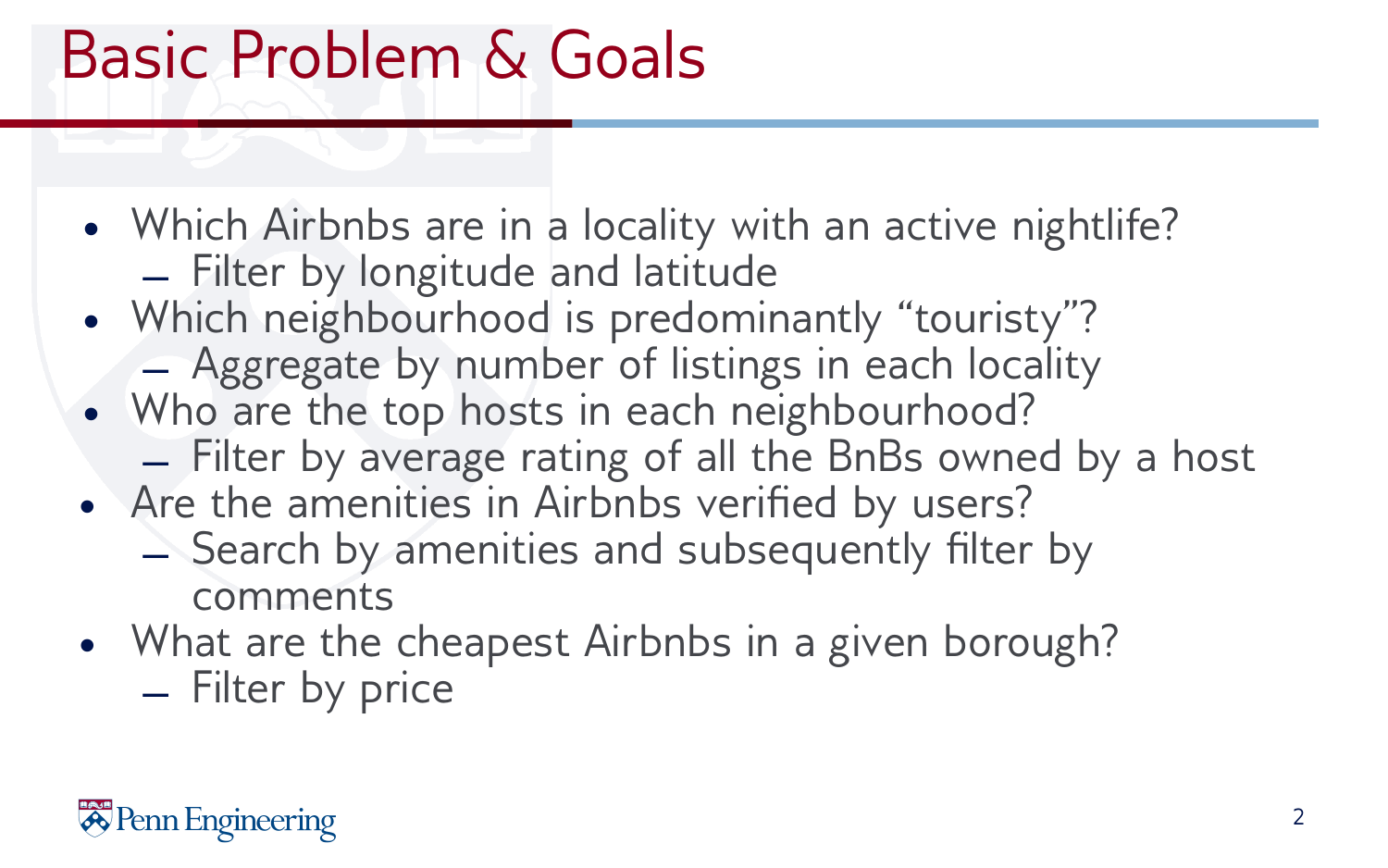

# Basic Problem & Goals

Which Airbnbs are in a locality with an active nightlife?
Filter by longitude and latitude
Which neighbourhood is predominantly “touristy”?
Aggregate by number of listings in each locality
Who are the top hosts in each neighbourhood?
Filter by average rating of all the BnBs owned by a host
Are the amenities in Airbnbs verified by users?
Search by amenities and subsequently filter by comments
What are the cheapest Airbnbs in a given borough?
Filter by price
2